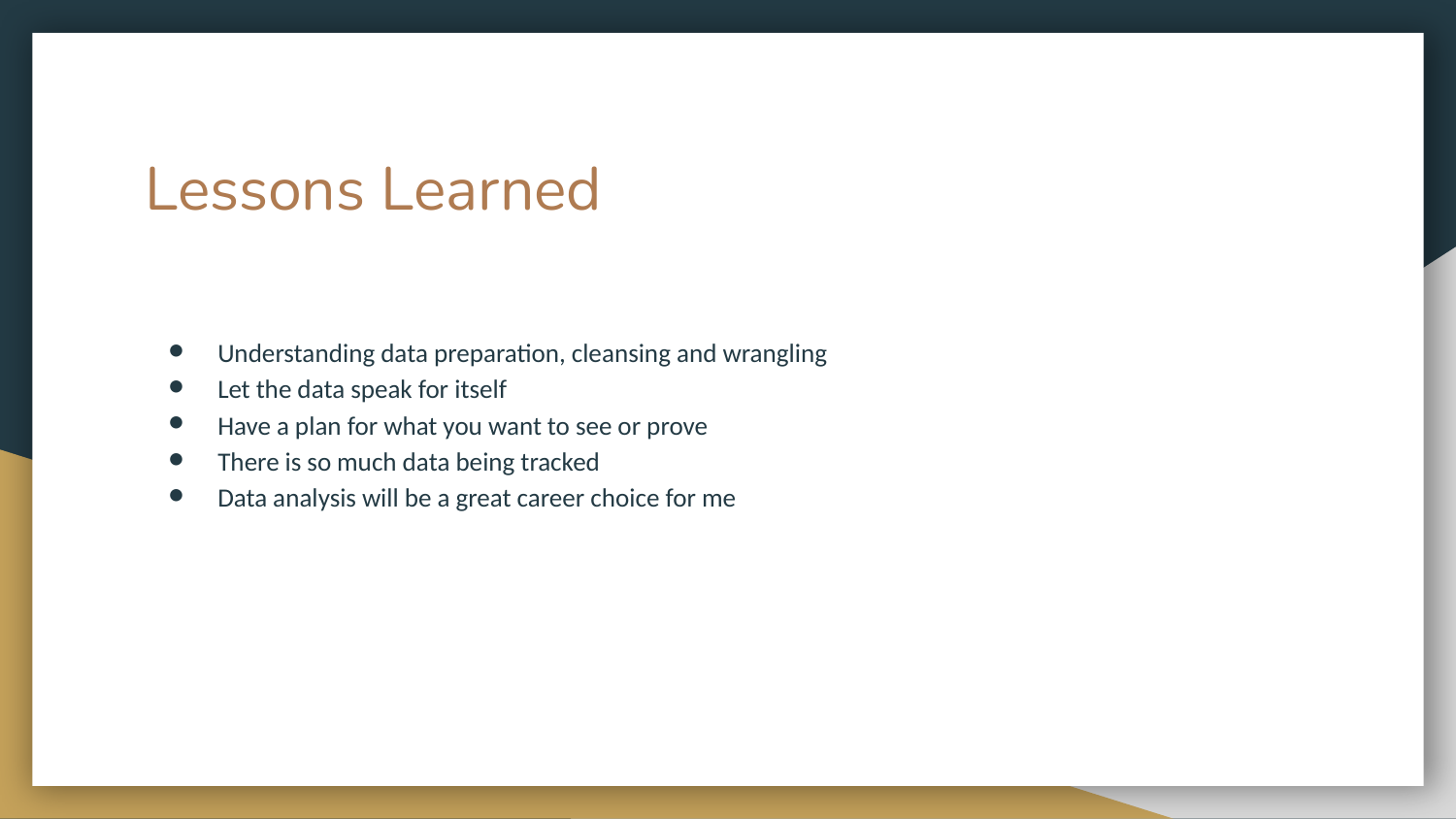

# Lessons Learned
Understanding data preparation, cleansing and wrangling
Let the data speak for itself
Have a plan for what you want to see or prove
There is so much data being tracked
Data analysis will be a great career choice for me